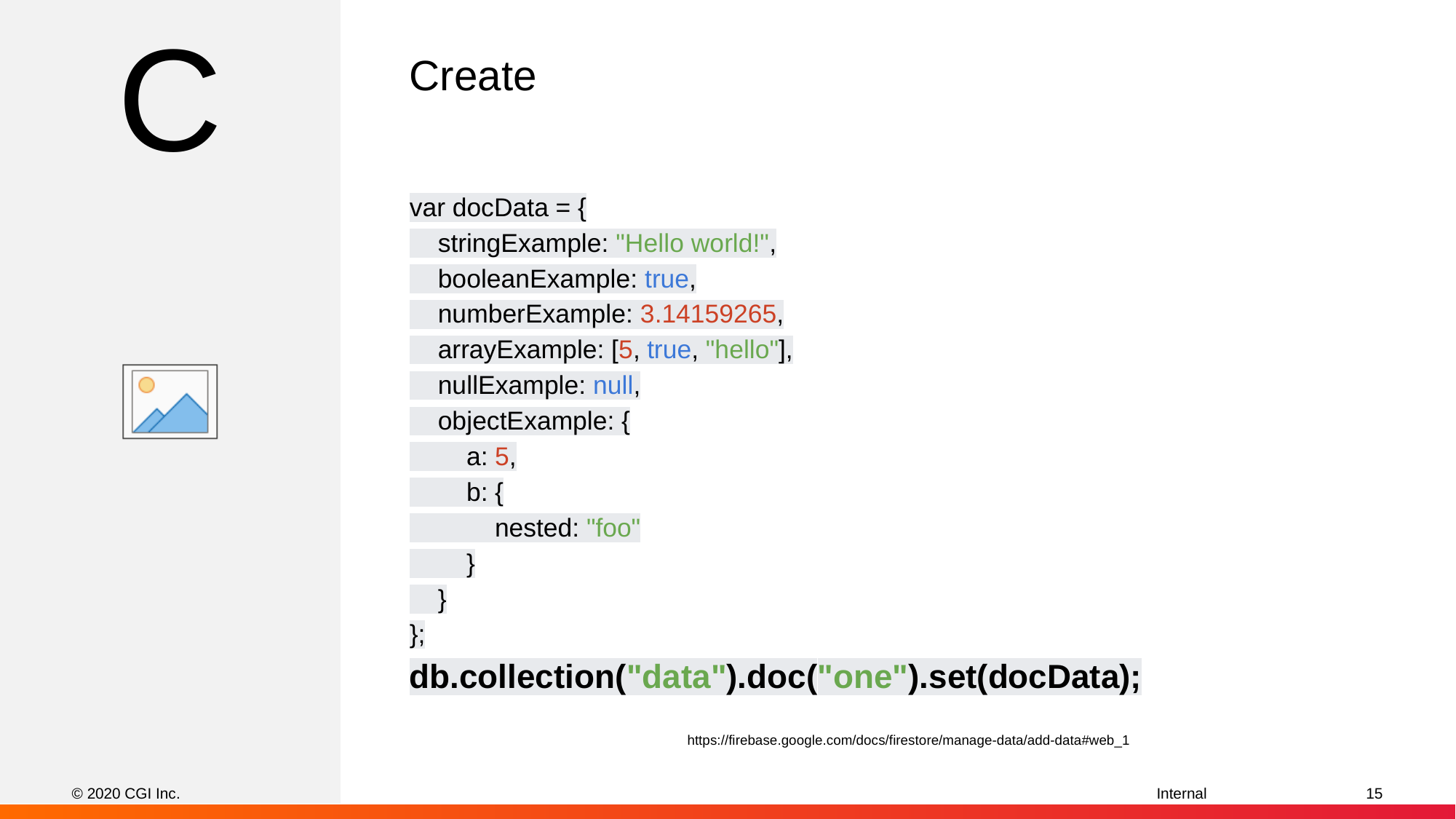

C
# Create
var docData = {
    stringExample: "Hello world!",
    booleanExample: true,
    numberExample: 3.14159265,
    arrayExample: [5, true, "hello"],
    nullExample: null,
    objectExample: {
        a: 5,
        b: {
            nested: "foo"
        }
    }
};
db.collection("data").doc("one").set(docData);

https://firebase.google.com/docs/firestore/manage-data/add-data#web_1
© 2020 CGI Inc.

15